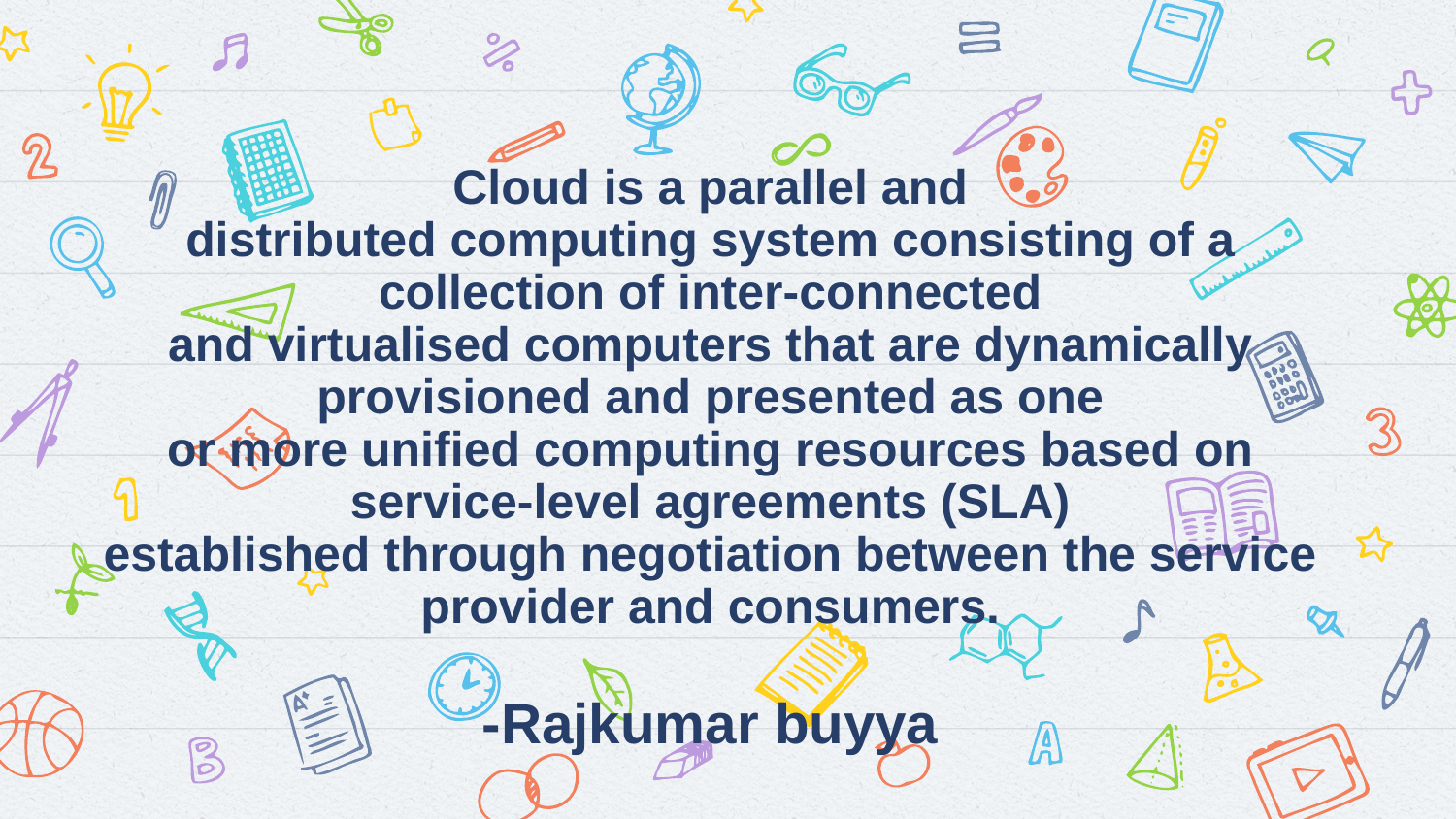

# Cloud is a parallel and distributed computing system consisting of a collection of inter-connected and virtualised computers that are dynamically provisioned and presented as one or more unified computing resources based on service-level agreements (SLA) established through negotiation between the service provider and consumers. -Rajkumar buyya